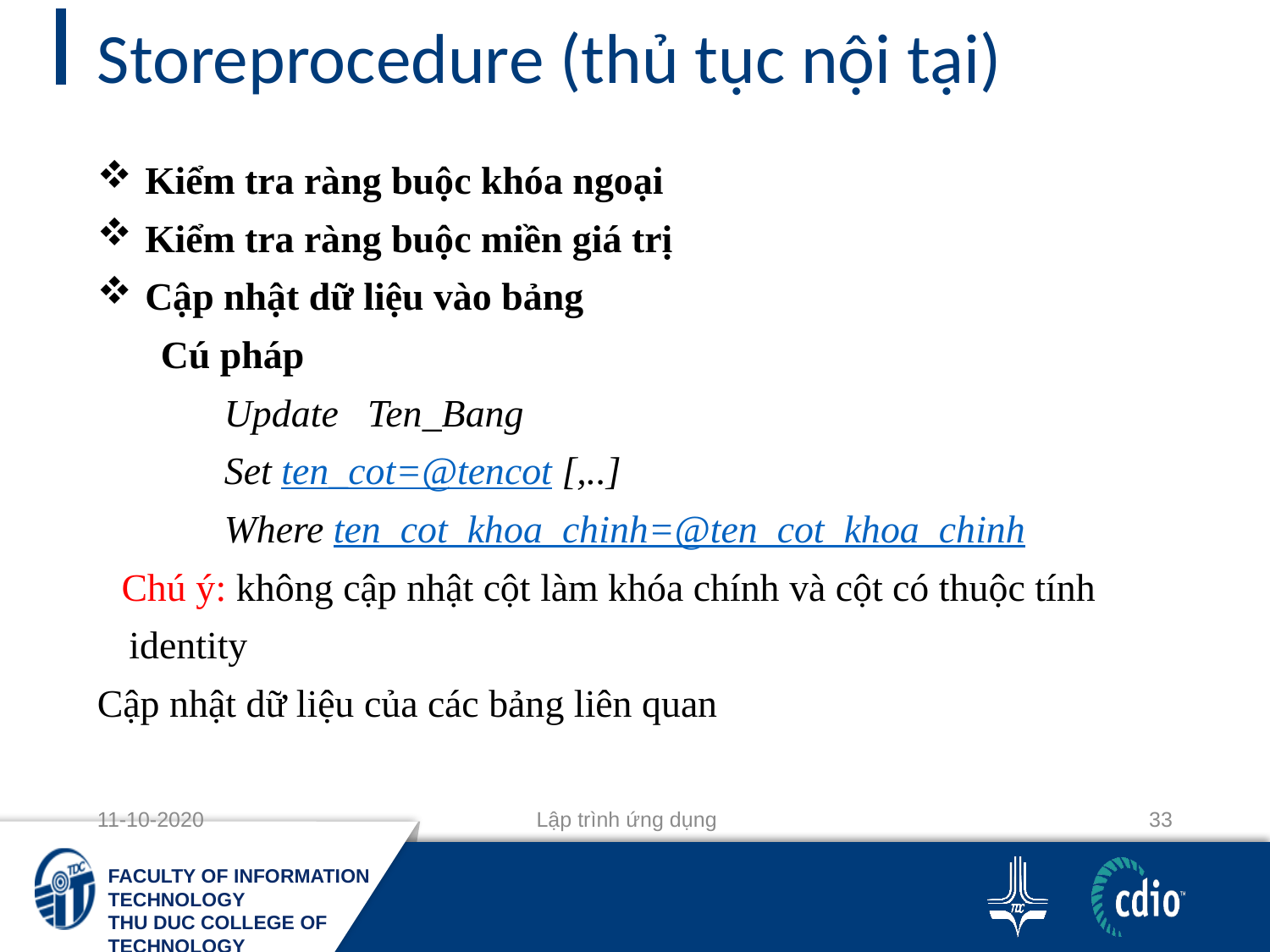

# Storeprocedure (thủ tục nội tại)
Kiểm tra ràng buộc khóa ngoại
Kiểm tra ràng buộc miền giá trị
Cập nhật dữ liệu vào bảng
Cú pháp
Update   Ten_Bang
Set ten_cot=@tencot [,..]
Where ten_cot_khoa_chinh=@ten_cot_khoa_chinh
Chú ý: không cập nhật cột làm khóa chính và cột có thuộc tính identity
Cập nhật dữ liệu của các bảng liên quan

11-10-2020
Lập trình ứng dụng
33